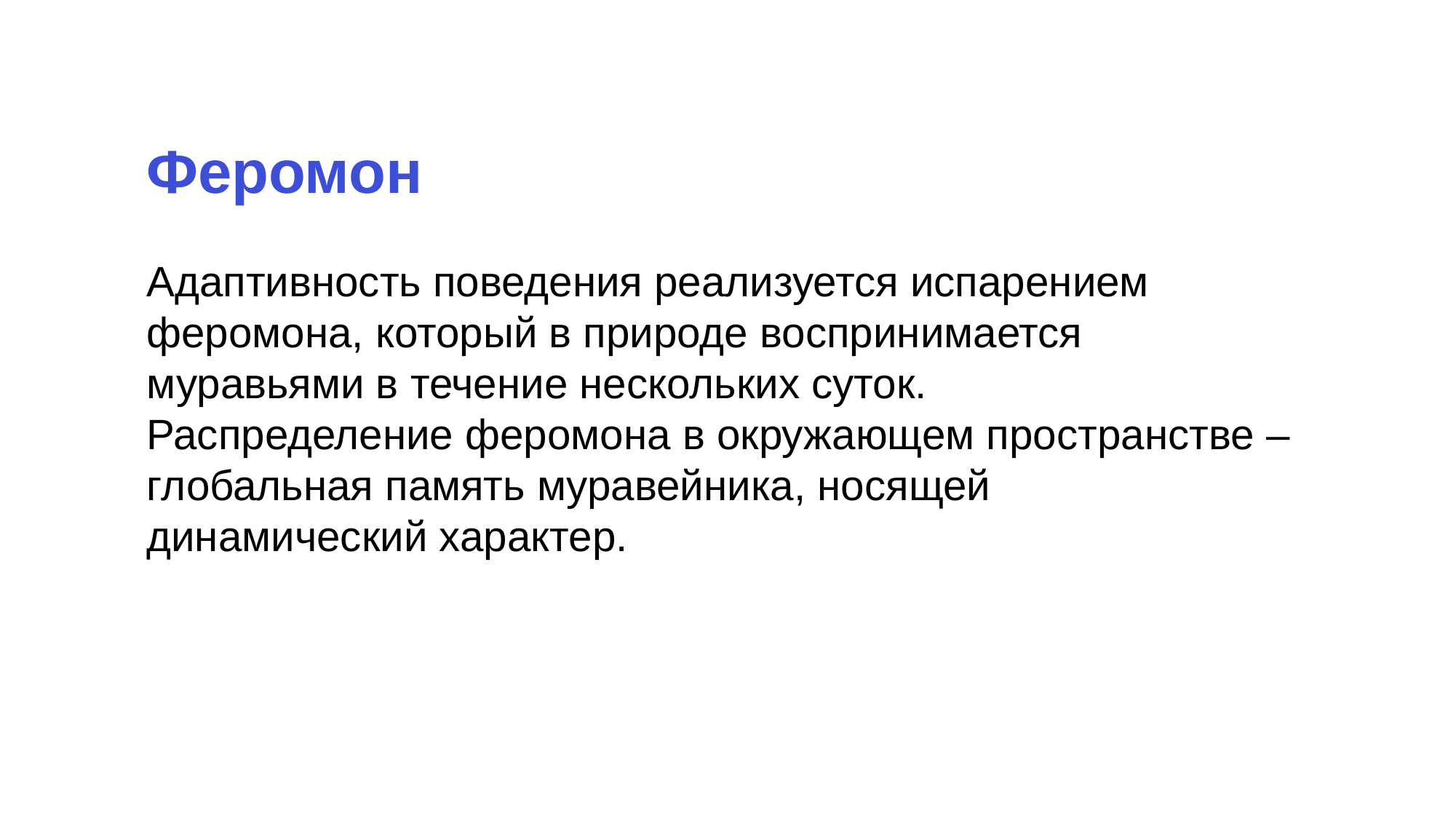

Феромон
Адаптивность поведения реализуется испарением феромона, который в природе воспринимается муравьями в течение нескольких суток.
Распределение феромона в окружающем пространстве – глобальная память муравейника, носящей
динамический характер.